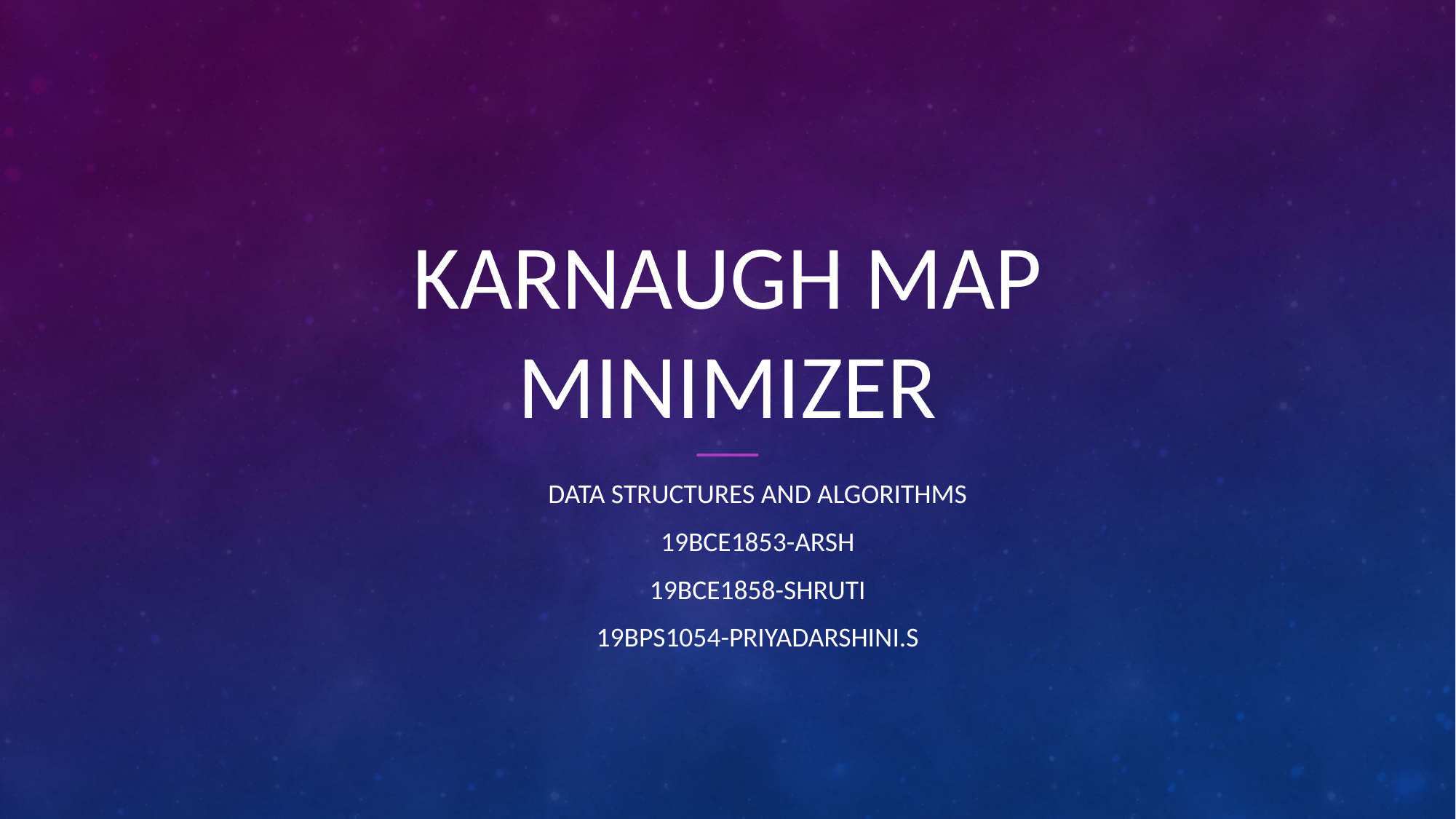

# KARNAUGH MAP MINIMIZER
DATA STRUCTURES AND ALGORITHMS
19BCE1853-Arsh
19BCE1858-Shruti
19BPS1054-Priyadarshini.s